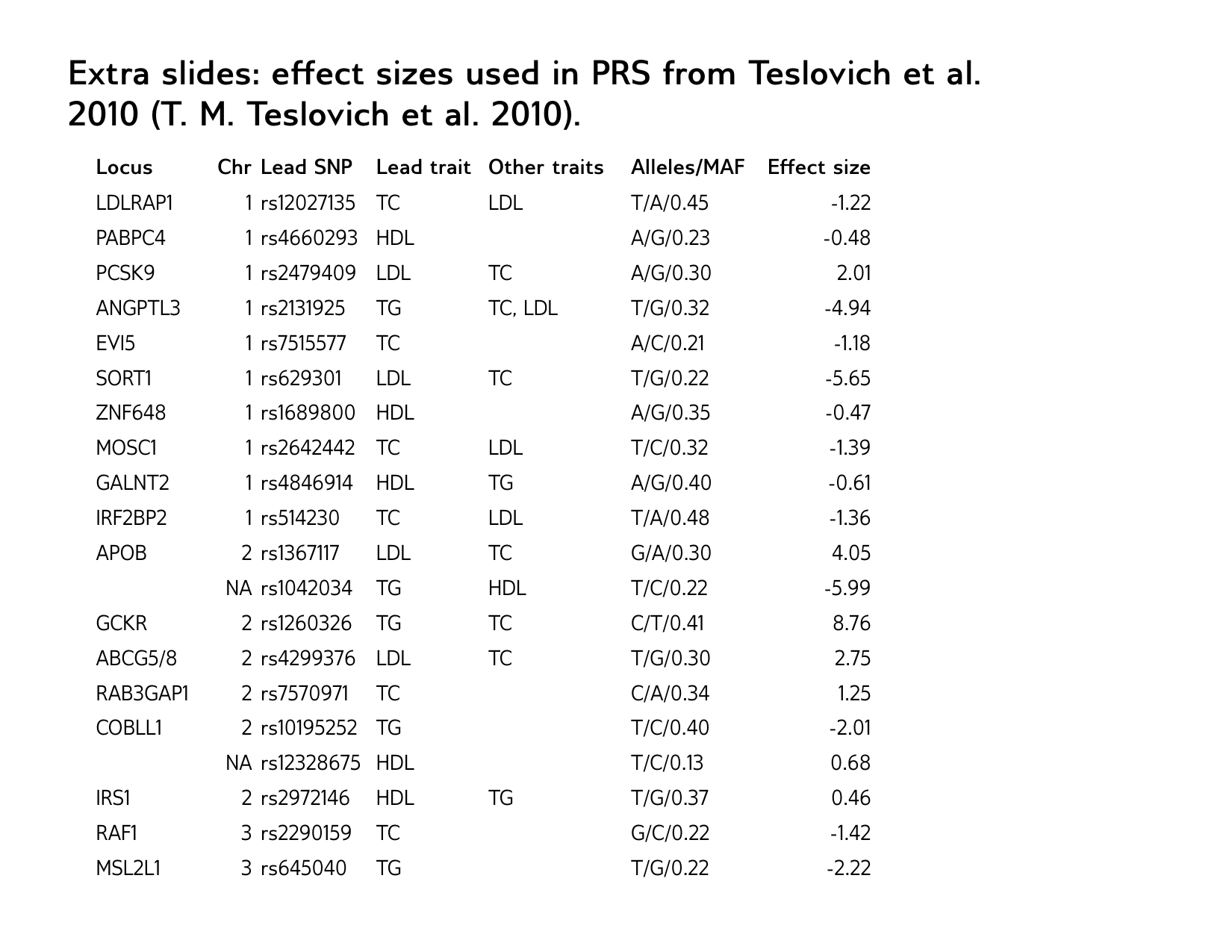

# Extra slides: effect sizes used in PRS from Teslovich et al.  2010 (T. M. Teslovich et al. 2010).
| Locus | Chr | Lead SNP | Lead trait | Other traits | Alleles/MAF | Effect size |
| --- | --- | --- | --- | --- | --- | --- |
| LDLRAP1 | 1 | rs12027135 | TC | LDL | T/A/0.45 | -1.22 |
| PABPC4 | 1 | rs4660293 | HDL |  | A/G/0.23 | -0.48 |
| PCSK9 | 1 | rs2479409 | LDL | TC | A/G/0.30 | 2.01 |
| ANGPTL3 | 1 | rs2131925 | TG | TC, LDL | T/G/0.32 | -4.94 |
| EVI5 | 1 | rs7515577 | TC |  | A/C/0.21 | -1.18 |
| SORT1 | 1 | rs629301 | LDL | TC | T/G/0.22 | -5.65 |
| ZNF648 | 1 | rs1689800 | HDL |  | A/G/0.35 | -0.47 |
| MOSC1 | 1 | rs2642442 | TC | LDL | T/C/0.32 | -1.39 |
| GALNT2 | 1 | rs4846914 | HDL | TG | A/G/0.40 | -0.61 |
| IRF2BP2 | 1 | rs514230 | TC | LDL | T/A/0.48 | -1.36 |
| APOB | 2 | rs1367117 | LDL | TC | G/A/0.30 | 4.05 |
|  | NA | rs1042034 | TG | HDL | T/C/0.22 | -5.99 |
| GCKR | 2 | rs1260326 | TG | TC | C/T/0.41 | 8.76 |
| ABCG5/8 | 2 | rs4299376 | LDL | TC | T/G/0.30 | 2.75 |
| RAB3GAP1 | 2 | rs7570971 | TC |  | C/A/0.34 | 1.25 |
| COBLL1 | 2 | rs10195252 | TG |  | T/C/0.40 | -2.01 |
|  | NA | rs12328675 | HDL |  | T/C/0.13 | 0.68 |
| IRS1 | 2 | rs2972146 | HDL | TG | T/G/0.37 | 0.46 |
| RAF1 | 3 | rs2290159 | TC |  | G/C/0.22 | -1.42 |
| MSL2L1 | 3 | rs645040 | TG |  | T/G/0.22 | -2.22 |